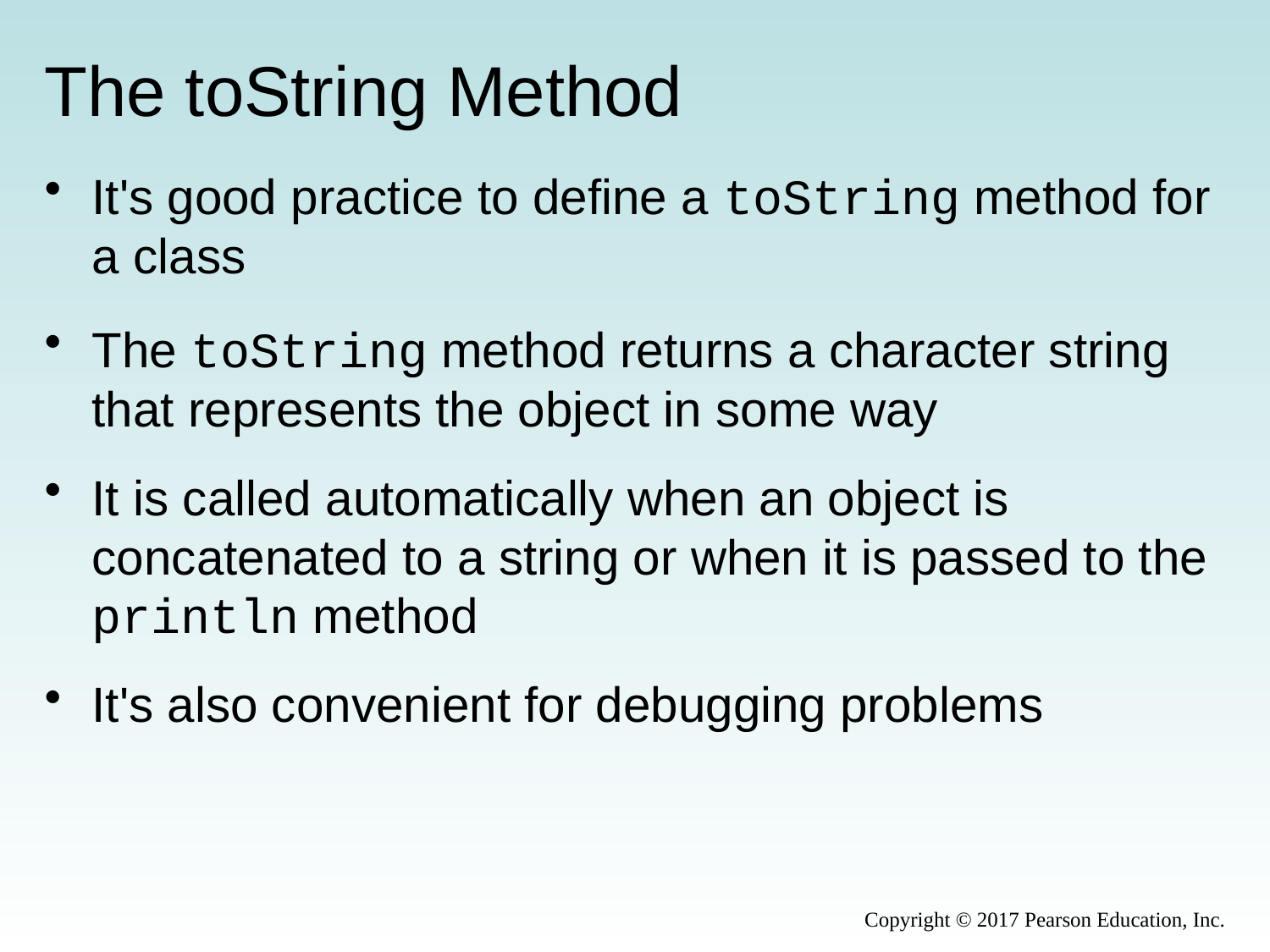

# The toString Method
It's good practice to define a toString method for a class
The toString method returns a character string that represents the object in some way
It is called automatically when an object is concatenated to a string or when it is passed to the println method
It's also convenient for debugging problems
Copyright © 2017 Pearson Education, Inc.